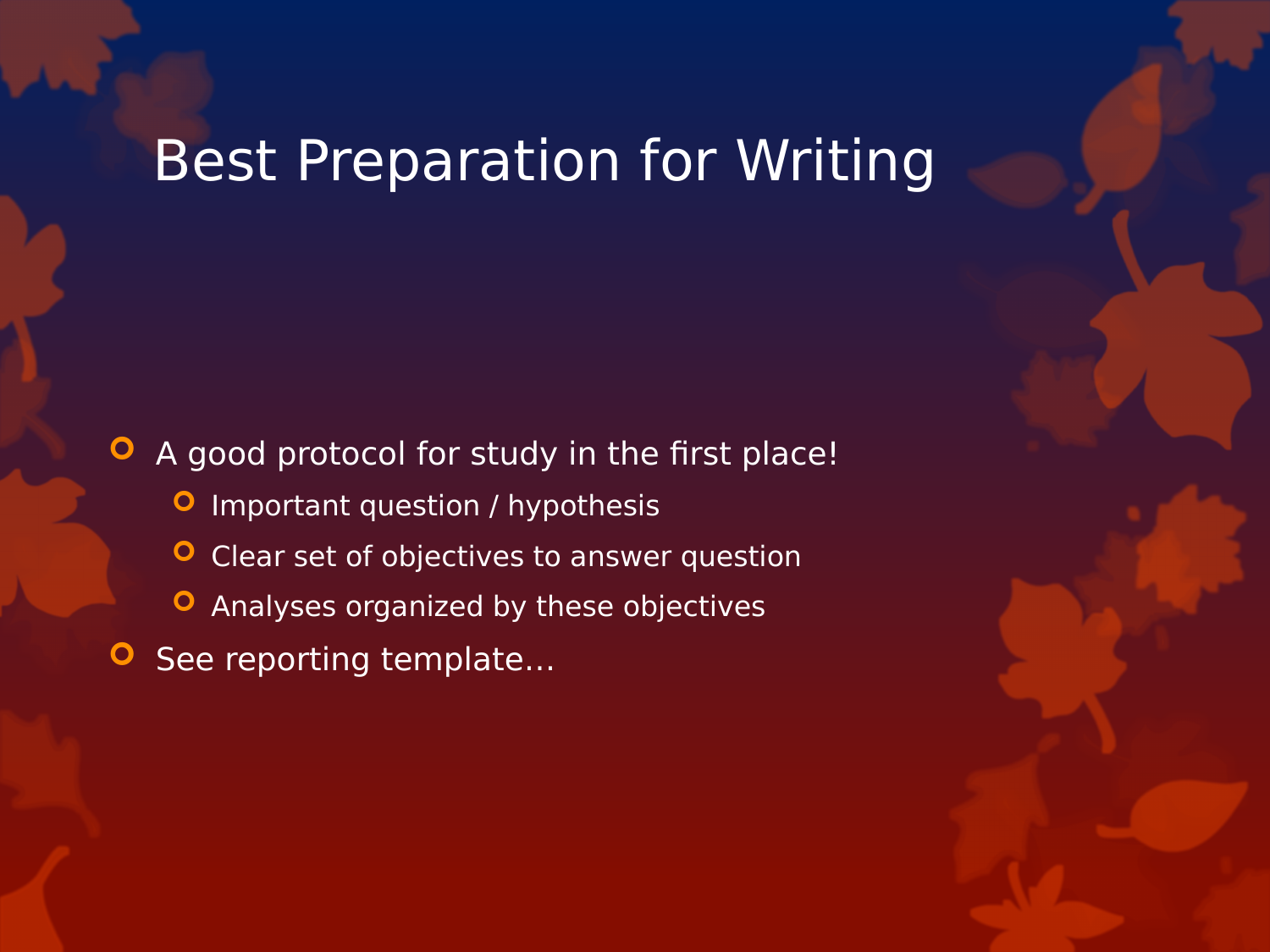

# Best Preparation for Writing
A good protocol for study in the first place!
Important question / hypothesis
Clear set of objectives to answer question
Analyses organized by these objectives
See reporting template…